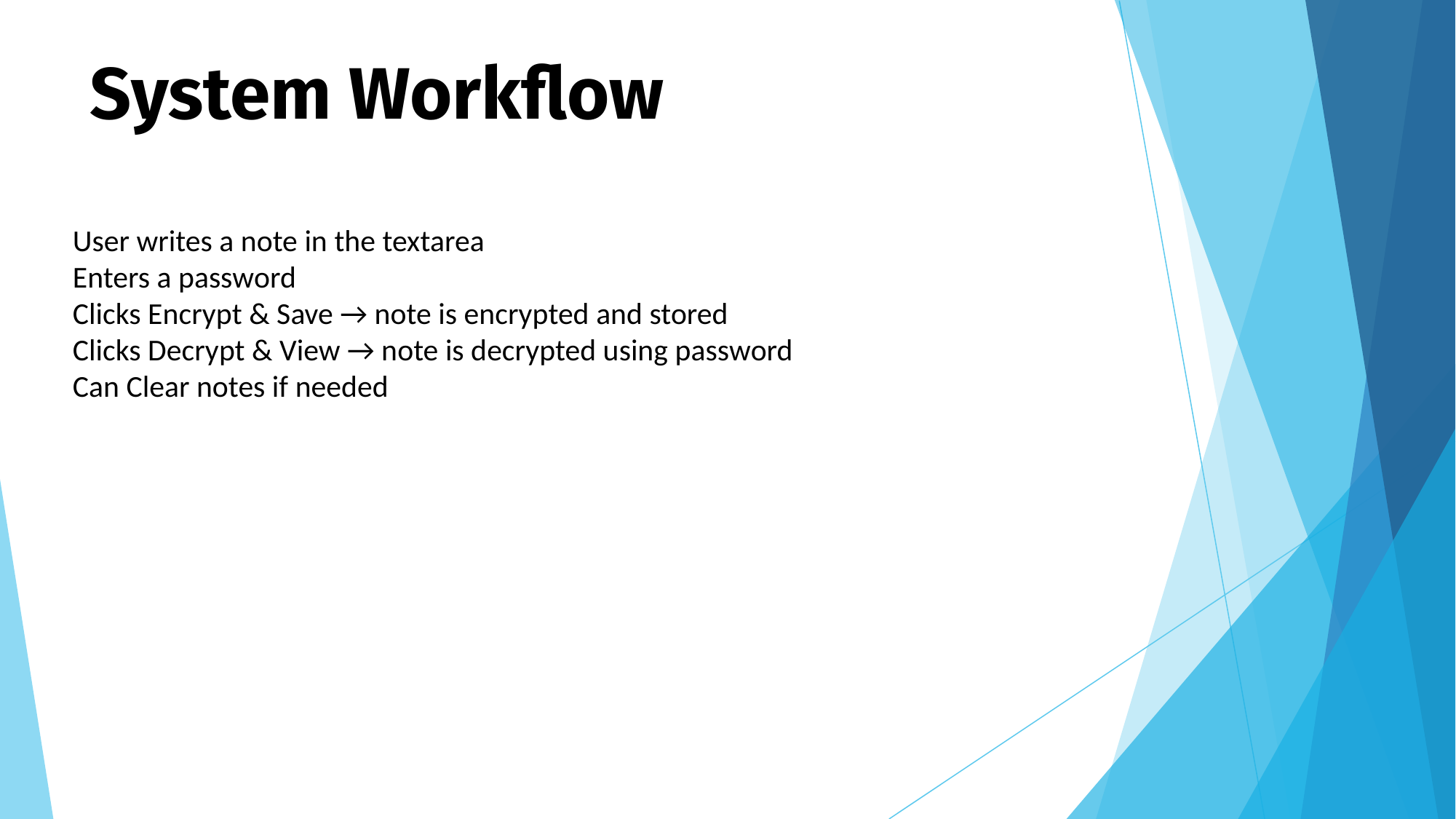

# System Workflow

User writes a note in the textarea
Enters a password
Clicks Encrypt & Save → note is encrypted and stored
Clicks Decrypt & View → note is decrypted using password
Can Clear notes if needed